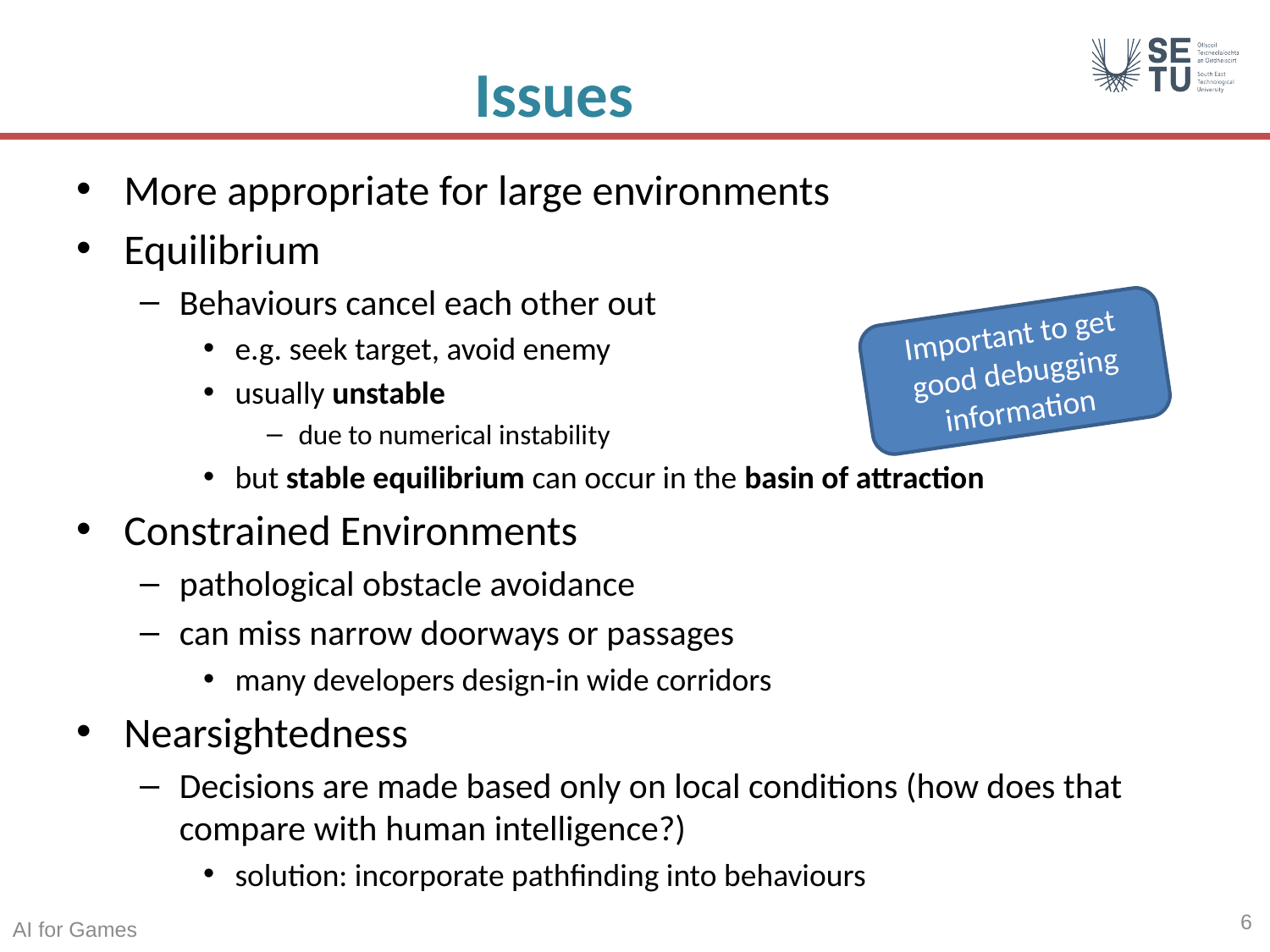

# Issues
More appropriate for large environments
Equilibrium
Behaviours cancel each other out
e.g. seek target, avoid enemy
usually unstable
due to numerical instability
but stable equilibrium can occur in the basin of attraction
Constrained Environments
pathological obstacle avoidance
can miss narrow doorways or passages
many developers design-in wide corridors
Nearsightedness
Decisions are made based only on local conditions (how does that compare with human intelligence?)
solution: incorporate pathfinding into behaviours
Important to get good debugging information
6